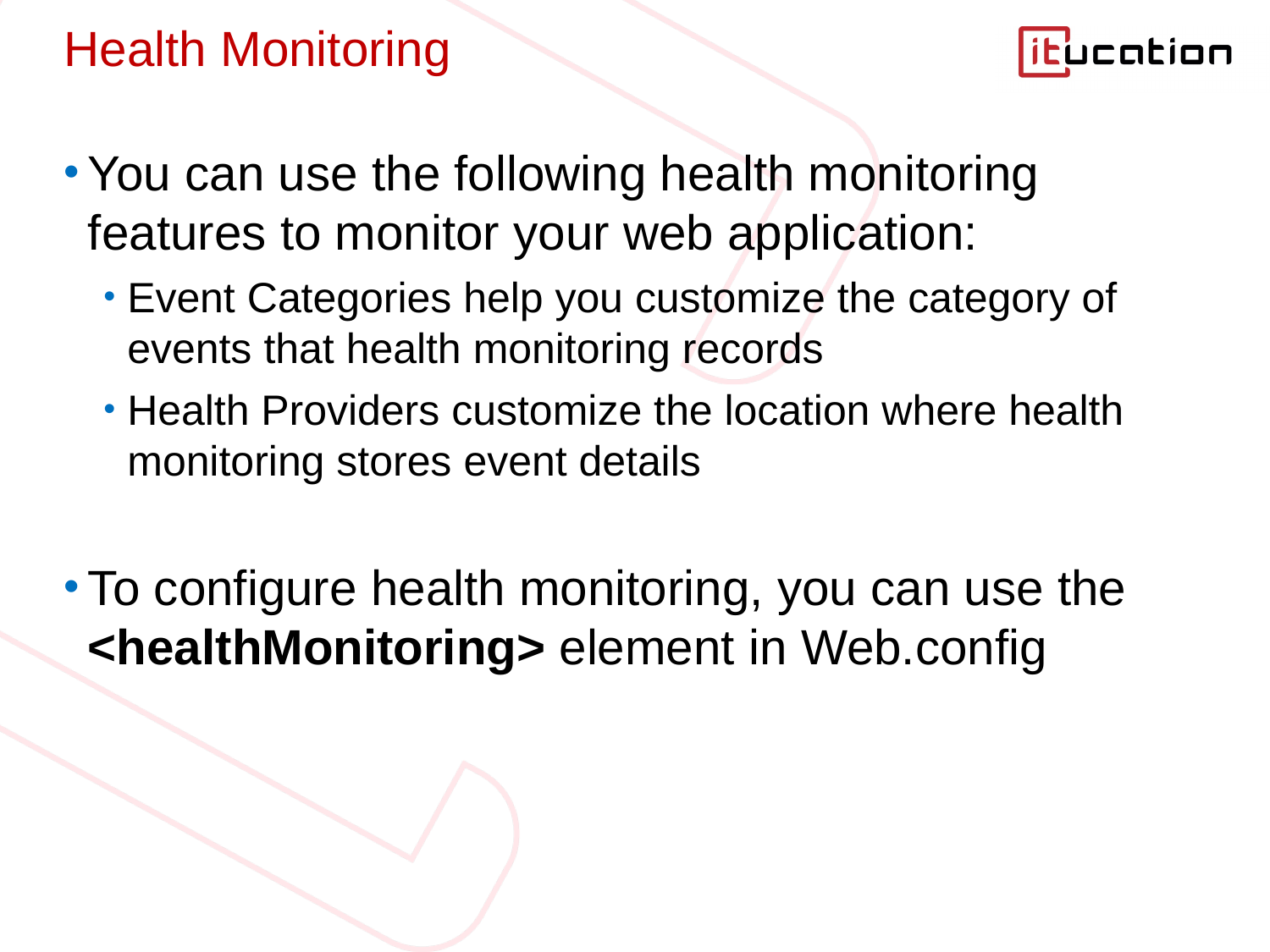

# Health Monitoring
You can use the following health monitoring features to monitor your web application:
Event Categories help you customize the category of events that health monitoring records
Health Providers customize the location where health monitoring stores event details

To configure health monitoring, you can use the <healthMonitoring> element in Web.config